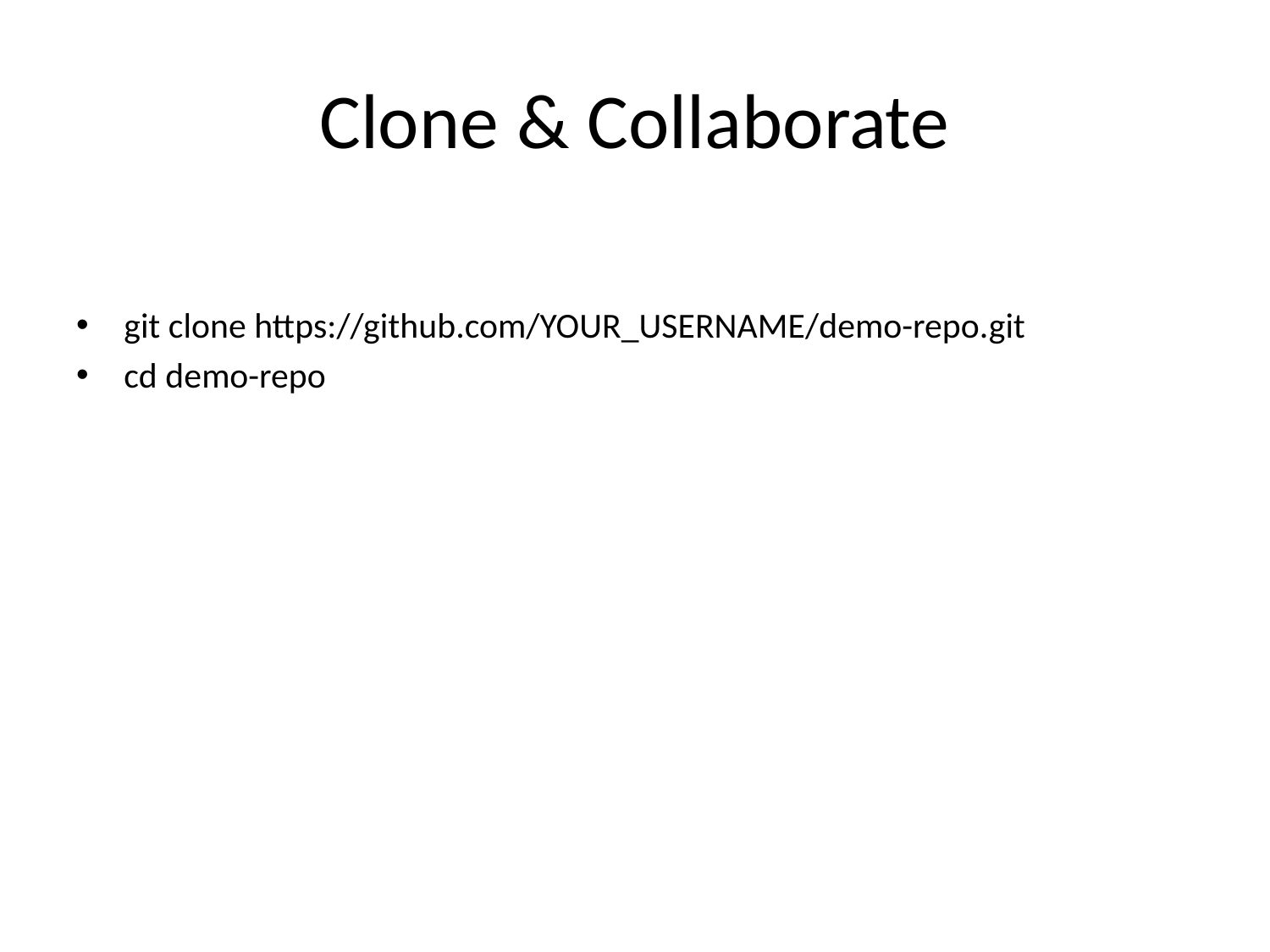

# Clone & Collaborate

git clone https://github.com/YOUR_USERNAME/demo-repo.git
cd demo-repo